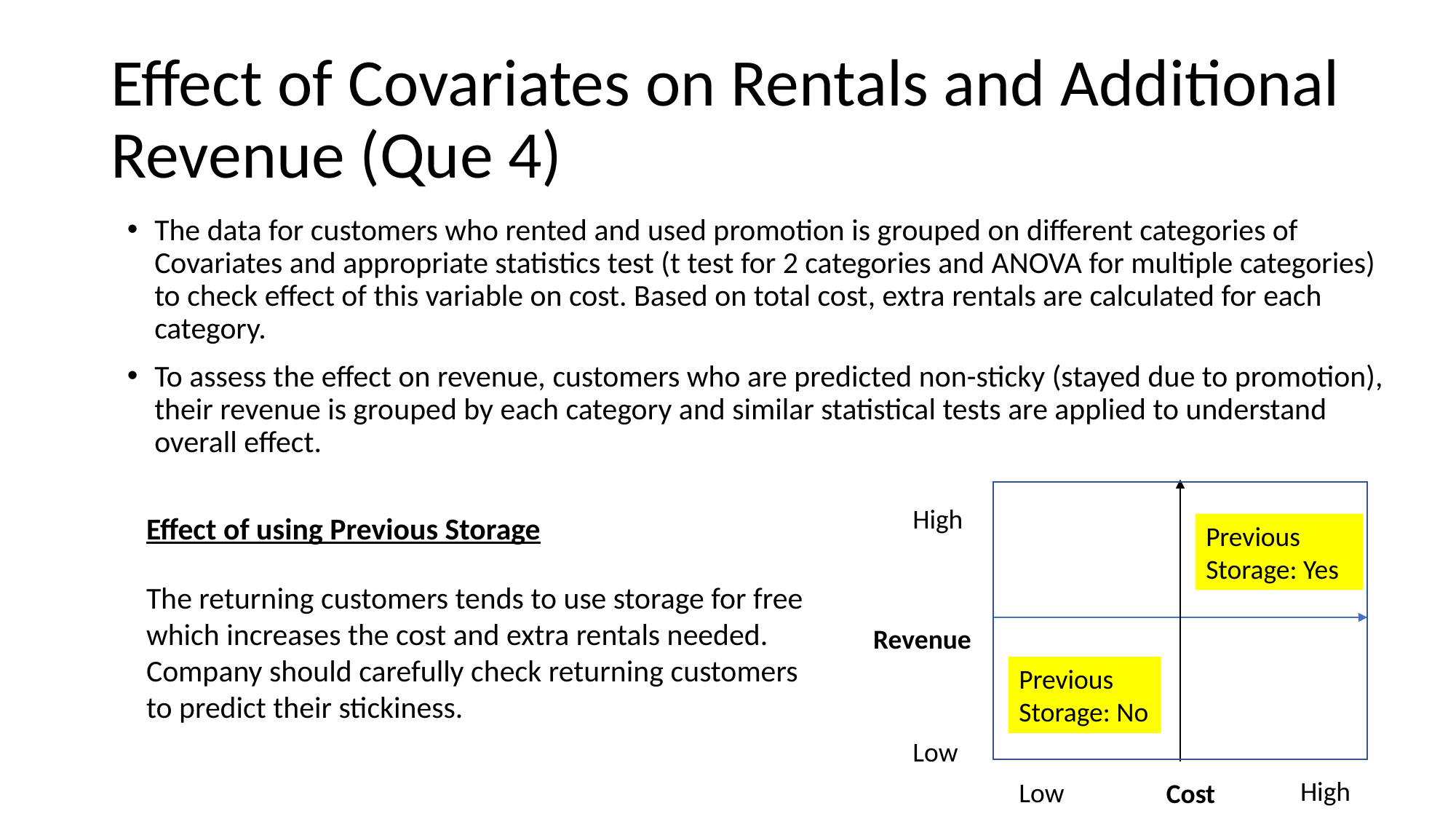

# Effect of Covariates on Rentals and Additional Revenue (Que 4)
The data for customers who rented and used promotion is grouped on different categories of Covariates and appropriate statistics test (t test for 2 categories and ANOVA for multiple categories) to check effect of this variable on cost. Based on total cost, extra rentals are calculated for each category.
To assess the effect on revenue, customers who are predicted non-sticky (stayed due to promotion), their revenue is grouped by each category and similar statistical tests are applied to understand overall effect.

Previous Storage: Yes
Previous Storage: No
High

Revenue
Low
High
Low
Cost
Effect of using Previous Storage

The returning customers tends to use storage for free which increases the cost and extra rentals needed. Company should carefully check returning customers to predict their stickiness.